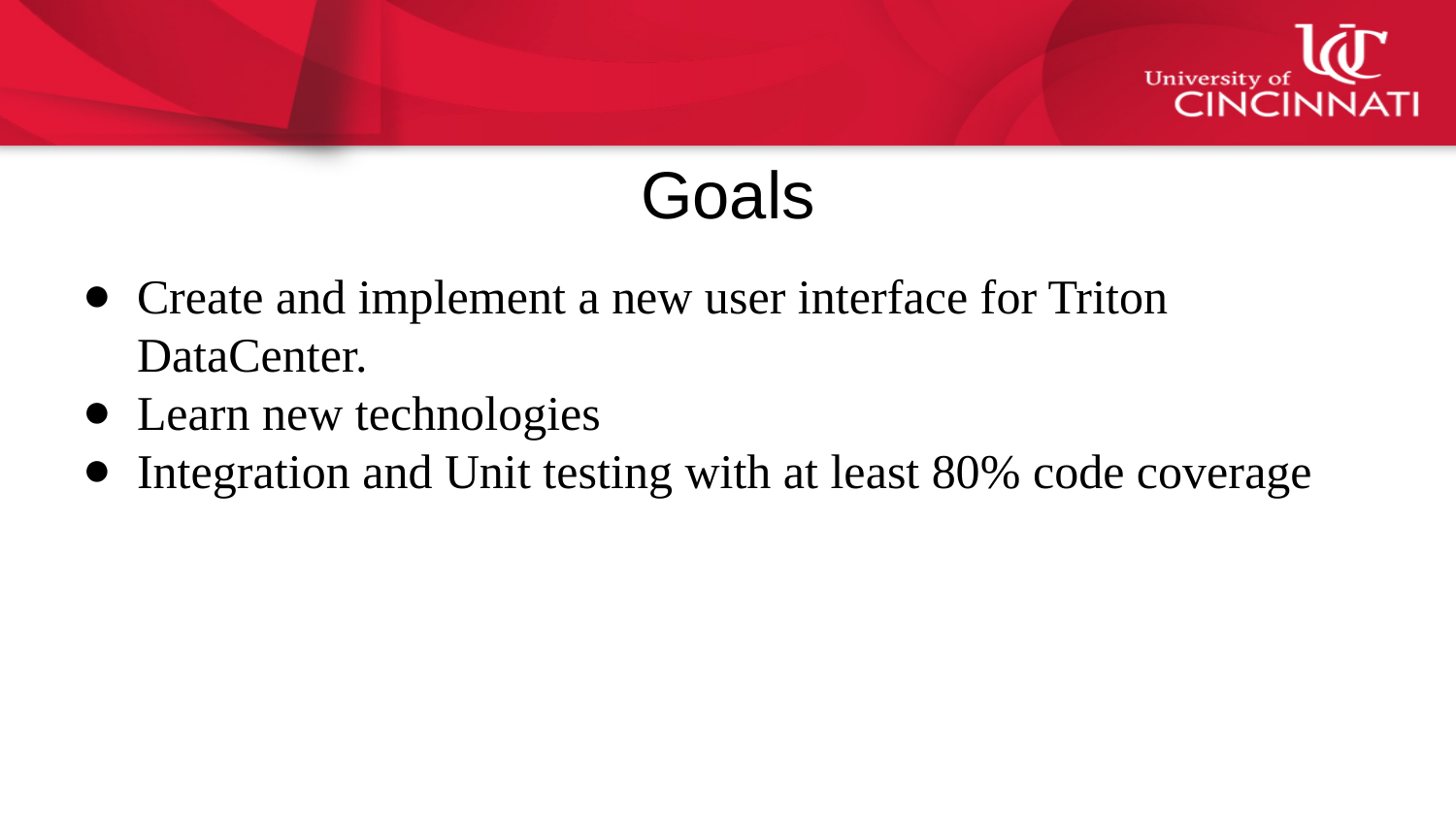

# Goals
Create and implement a new user interface for Triton DataCenter.
Learn new technologies
Integration and Unit testing with at least 80% code coverage